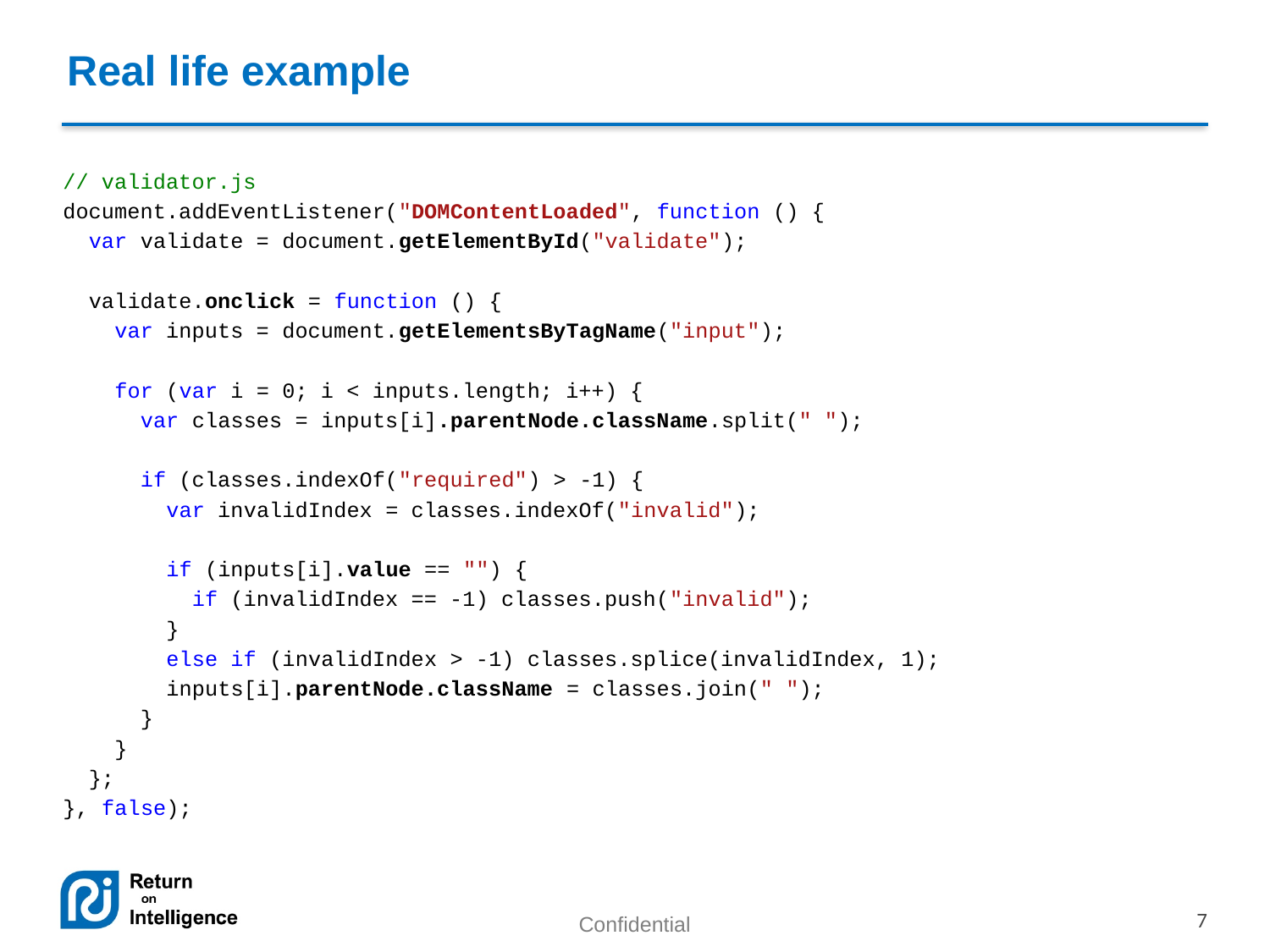

Real life example
// validator.js
document.addEventListener("DOMContentLoaded", function () {
  var validate = document.getElementById("validate");

  validate.onclick = function () {
    var inputs = document.getElementsByTagName("input");

    for (var i = 0; i < inputs.length; i++) {
      var classes = inputs[i].parentNode.className.split(" ");

      if (classes.indexOf("required") > -1) {
        var invalidIndex = classes.indexOf("invalid");

        if (inputs[i].value == "") {
          if (invalidIndex == -1) classes.push("invalid");
        }
        else if (invalidIndex > -1) classes.splice(invalidIndex, 1);
        inputs[i].parentNode.className = classes.join(" ");
      }
    }
  };
}, false);